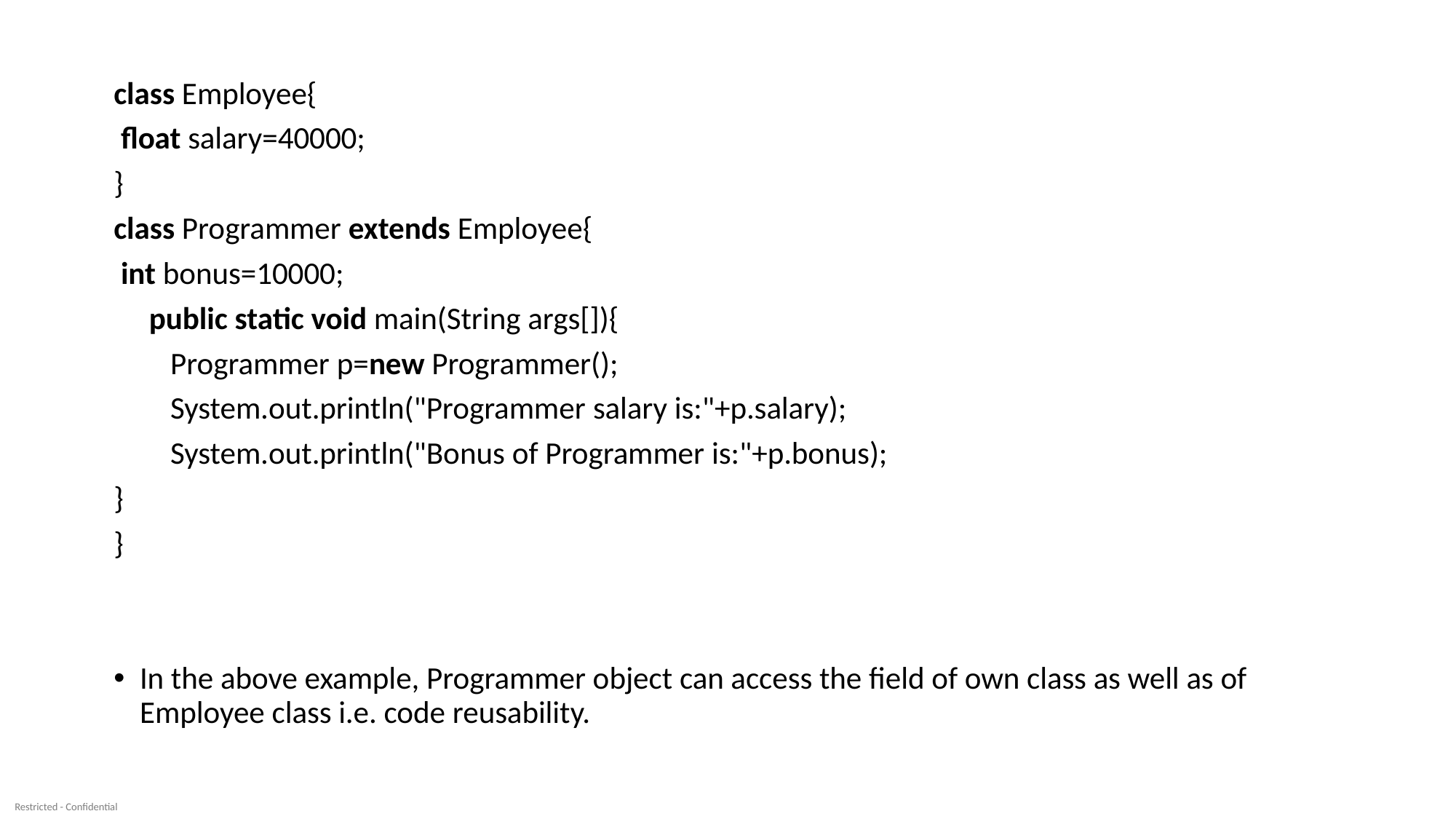

class Employee{
 float salary=40000;
}
class Programmer extends Employee{
 int bonus=10000;
     public static void main(String args[]){
        Programmer p=new Programmer();
        System.out.println("Programmer salary is:"+p.salary);
        System.out.println("Bonus of Programmer is:"+p.bonus);
}
}

In the above example, Programmer object can access the field of own class as well as of Employee class i.e. code reusability.